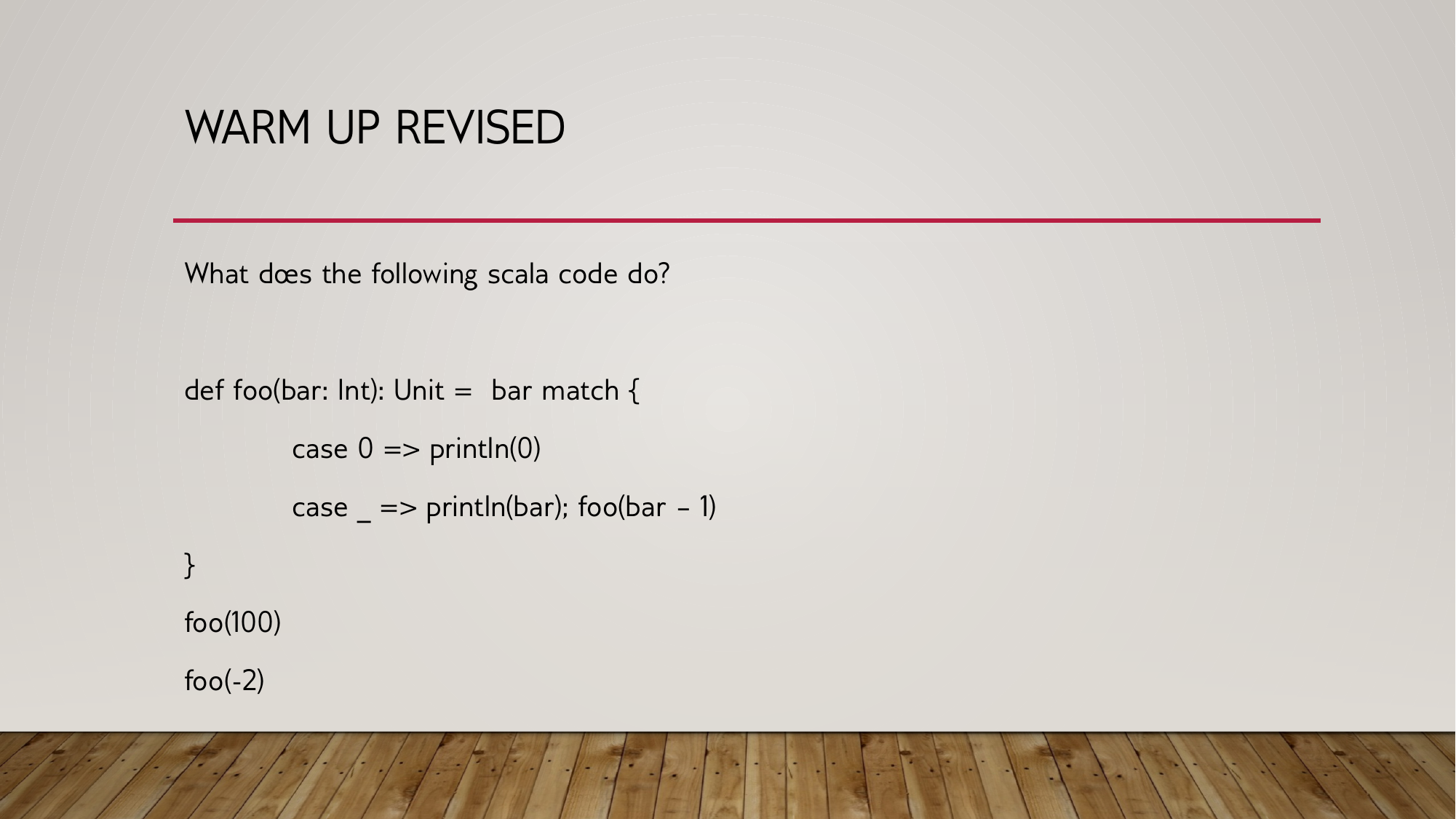

# Warm up revised
What does the following scala code do?

def foo(bar: Int): Unit =  bar match {
	case 0 => println(0)
	case _ => println(bar); foo(bar – 1)
}
foo(100)
foo(-2)